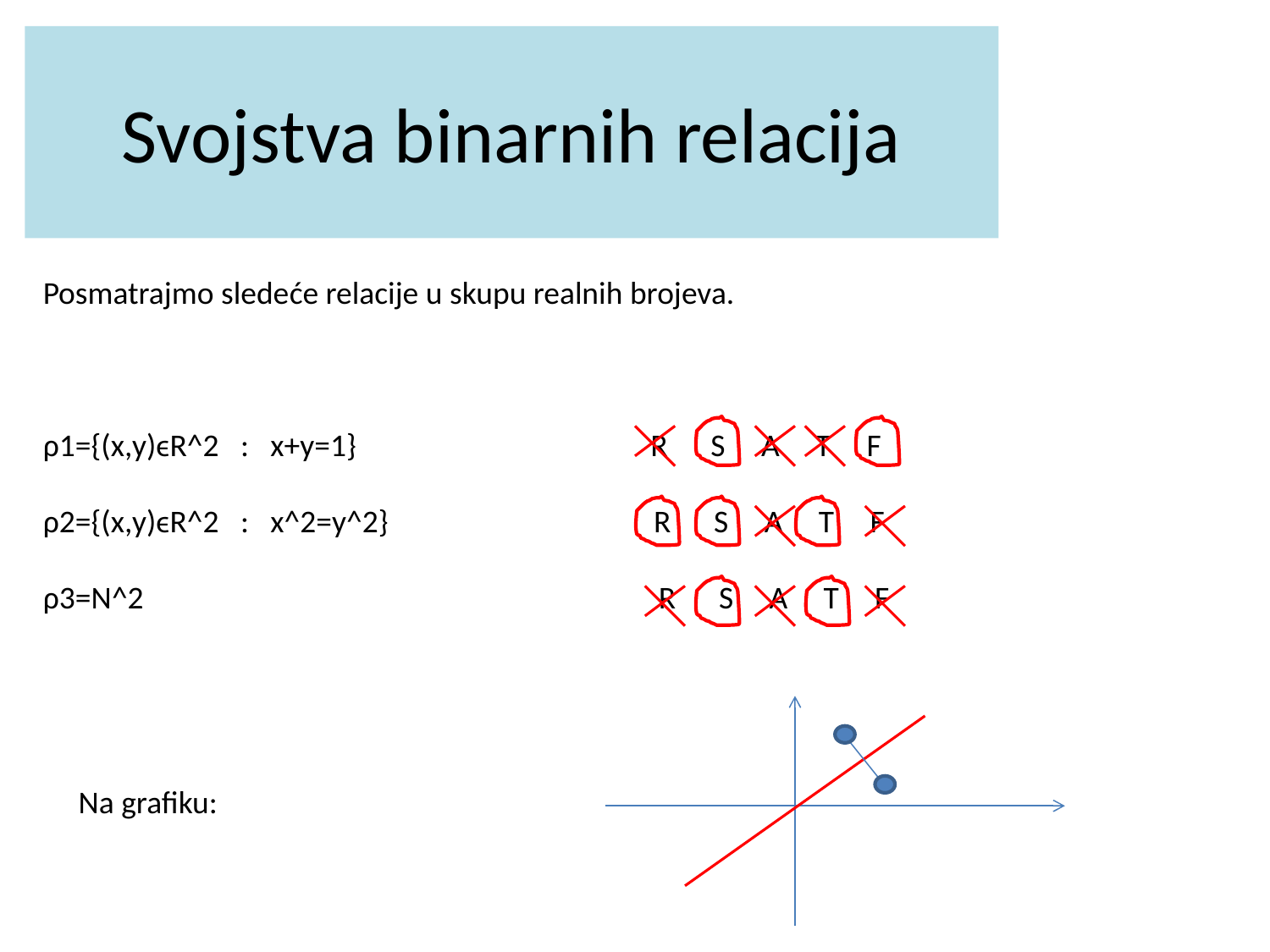

Svojstva binarnih relacija
Posmatrajmo sledeće relacije u skupu realnih brojeva.

ρ1={(x,y)ϵR^2   :   x+y=1}                                         R      S     A     T     F

ρ2={(x,y)ϵR^2   :   x^2=y^2}                                     R      S     A     T     F

ρ3=N^2                                       	               R      S     A     T     F

Na grafiku: